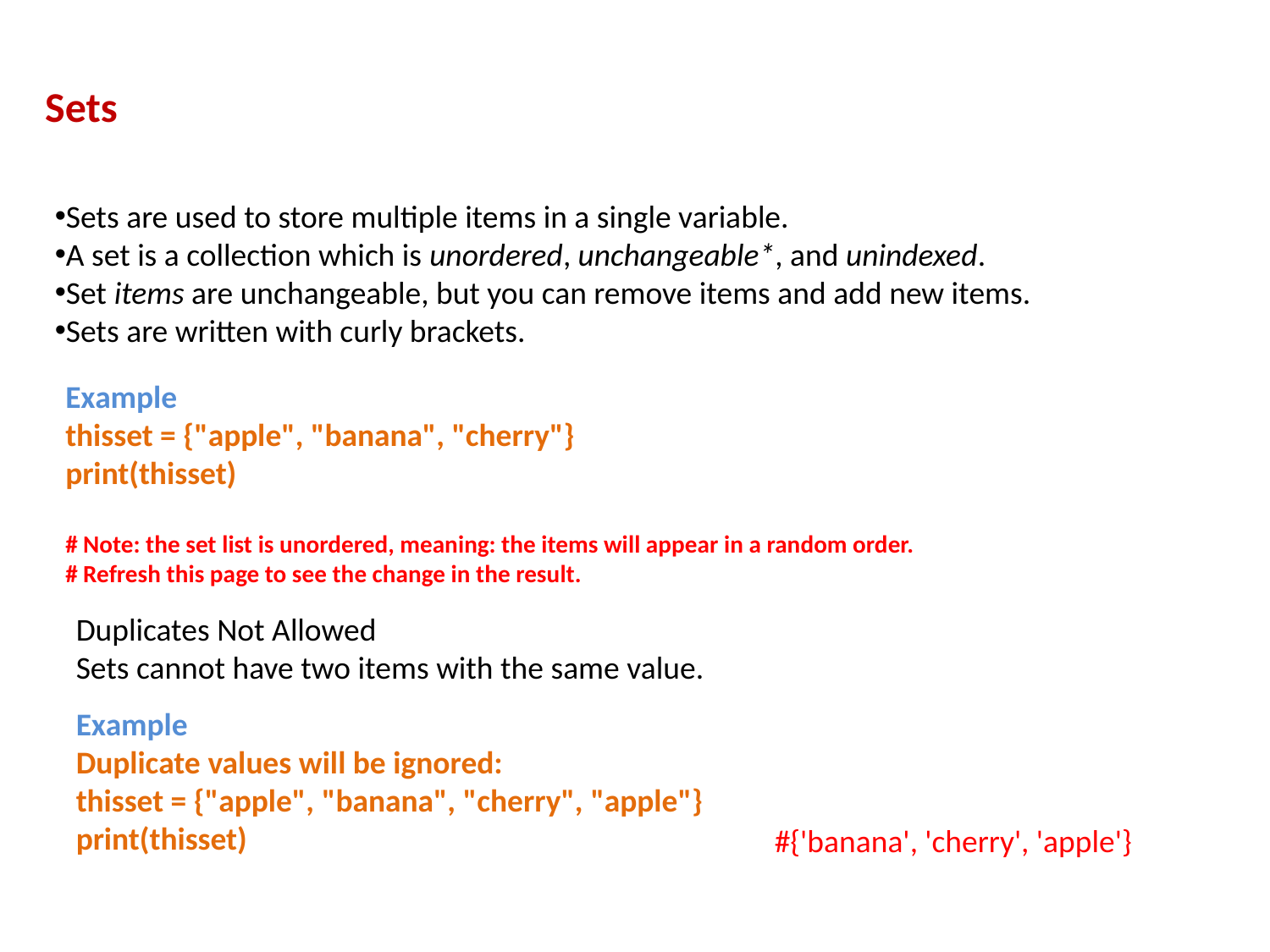

Sets
Sets are used to store multiple items in a single variable.
A set is a collection which is unordered, unchangeable*, and unindexed.
Set items are unchangeable, but you can remove items and add new items.
Sets are written with curly brackets.
Example
thisset = {"apple", "banana", "cherry"}
print(thisset)

# Note: the set list is unordered, meaning: the items will appear in a random order.
# Refresh this page to see the change in the result.
Duplicates Not Allowed
Sets cannot have two items with the same value.
Example
Duplicate values will be ignored:
thisset = {"apple", "banana", "cherry", "apple"}
print(thisset)
#{'banana', 'cherry', 'apple'}